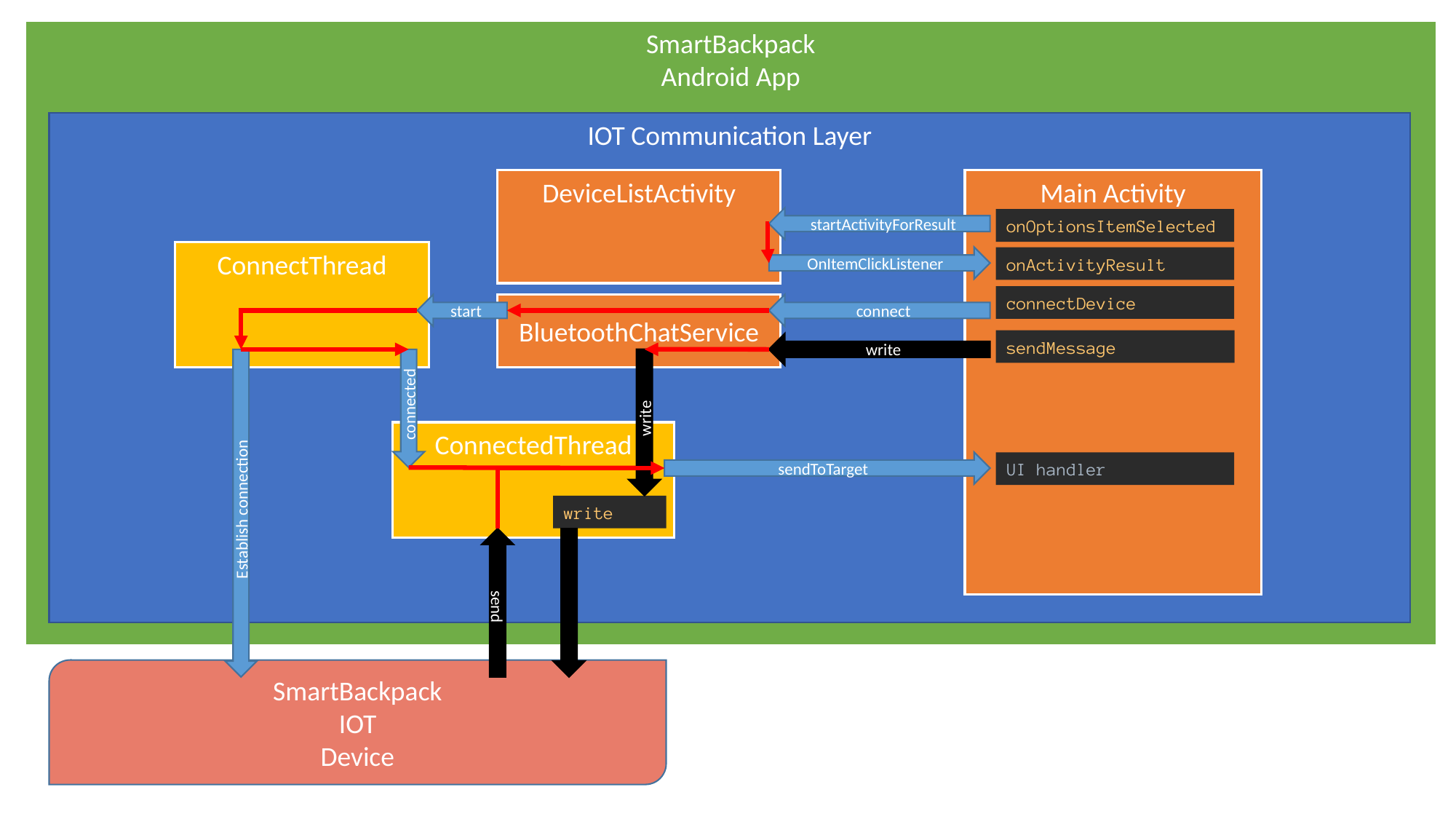

SmartBackpack
Android App
IOT Communication Layer
DeviceListActivity
Main Activity
startActivityForResult
onOptionsItemSelected
ConnectThread
OnItemClickListener
onActivityResult
connectDevice
start
BluetoothChatService
connect
sendMessage
write
connected
write
ConnectedThread
sendToTarget
UI handler
write
Establish connection
send

SmartBackpack
IOT
Device